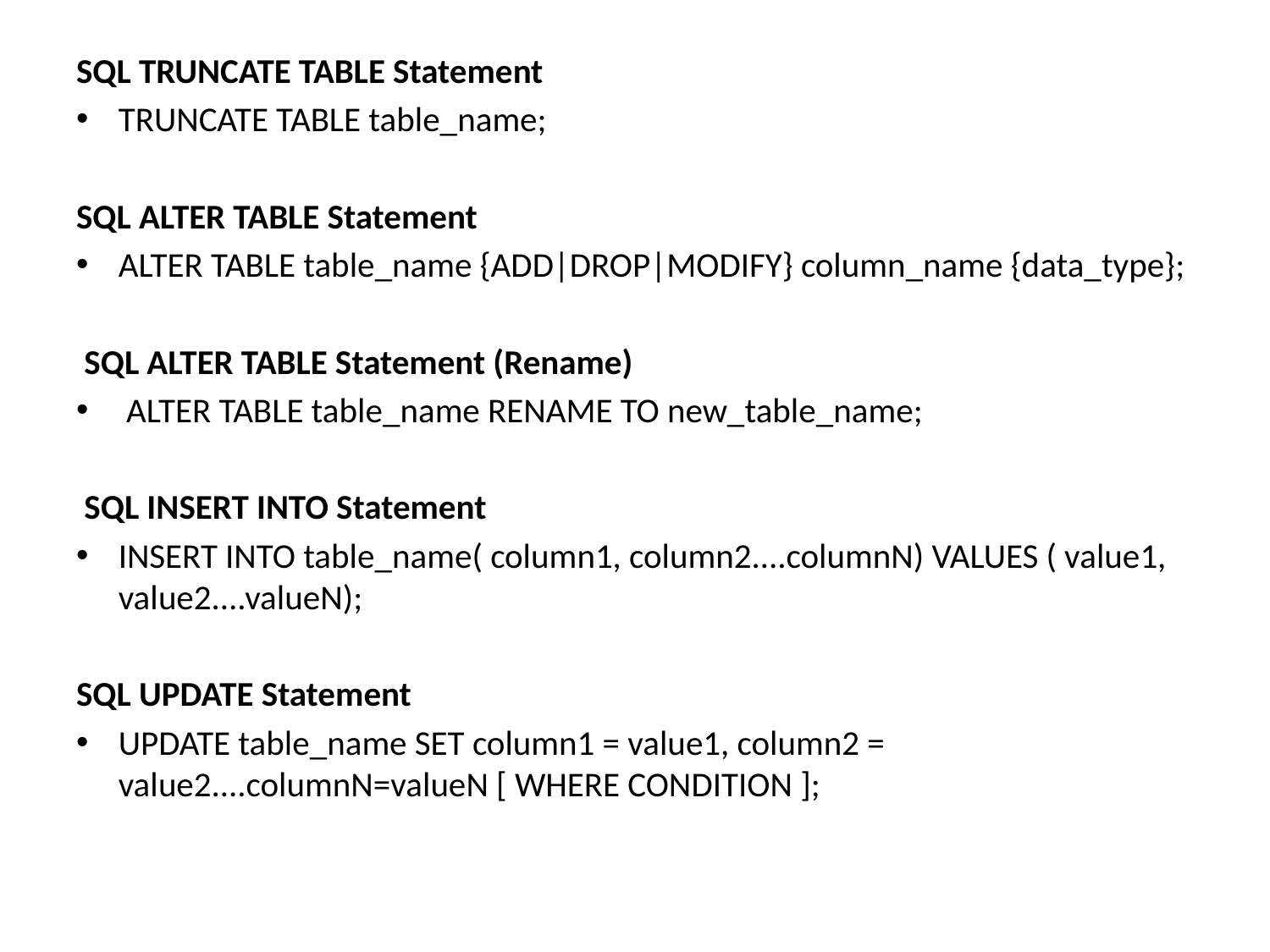

SQL TRUNCATE TABLE Statement
TRUNCATE TABLE table_name;

SQL ALTER TABLE Statement
ALTER TABLE table_name {ADD|DROP|MODIFY} column_name {data_type};

 SQL ALTER TABLE Statement (Rename)
 ALTER TABLE table_name RENAME TO new_table_name;

 SQL INSERT INTO Statement
INSERT INTO table_name( column1, column2....columnN) VALUES ( value1, value2....valueN);

SQL UPDATE Statement
UPDATE table_name SET column1 = value1, column2 = value2....columnN=valueN [ WHERE CONDITION ];